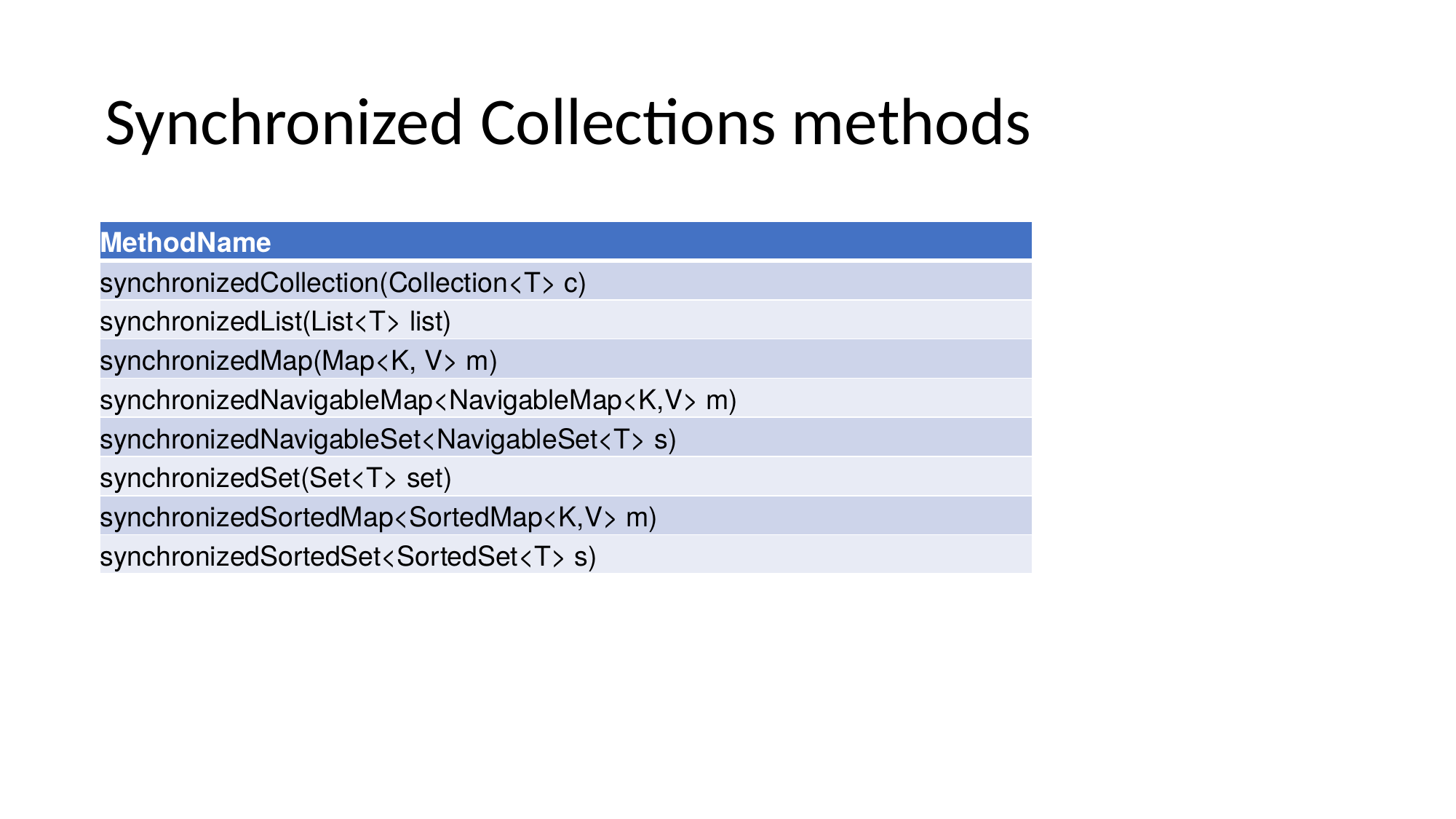

# Synchronized Collections methods

| MethodName |
| --- |
| synchronizedCollection(Collection<T> c) |
| synchronizedList(List<T> list) |
| synchronizedMap(Map<K, V> m) |
| synchronizedNavigableMap<NavigableMap<K,V> m) |
| synchronizedNavigableSet<NavigableSet<T> s) |
| synchronizedSet(Set<T> set) |
| synchronizedSortedMap<SortedMap<K,V> m) |
| synchronizedSortedSet<SortedSet<T> s) |